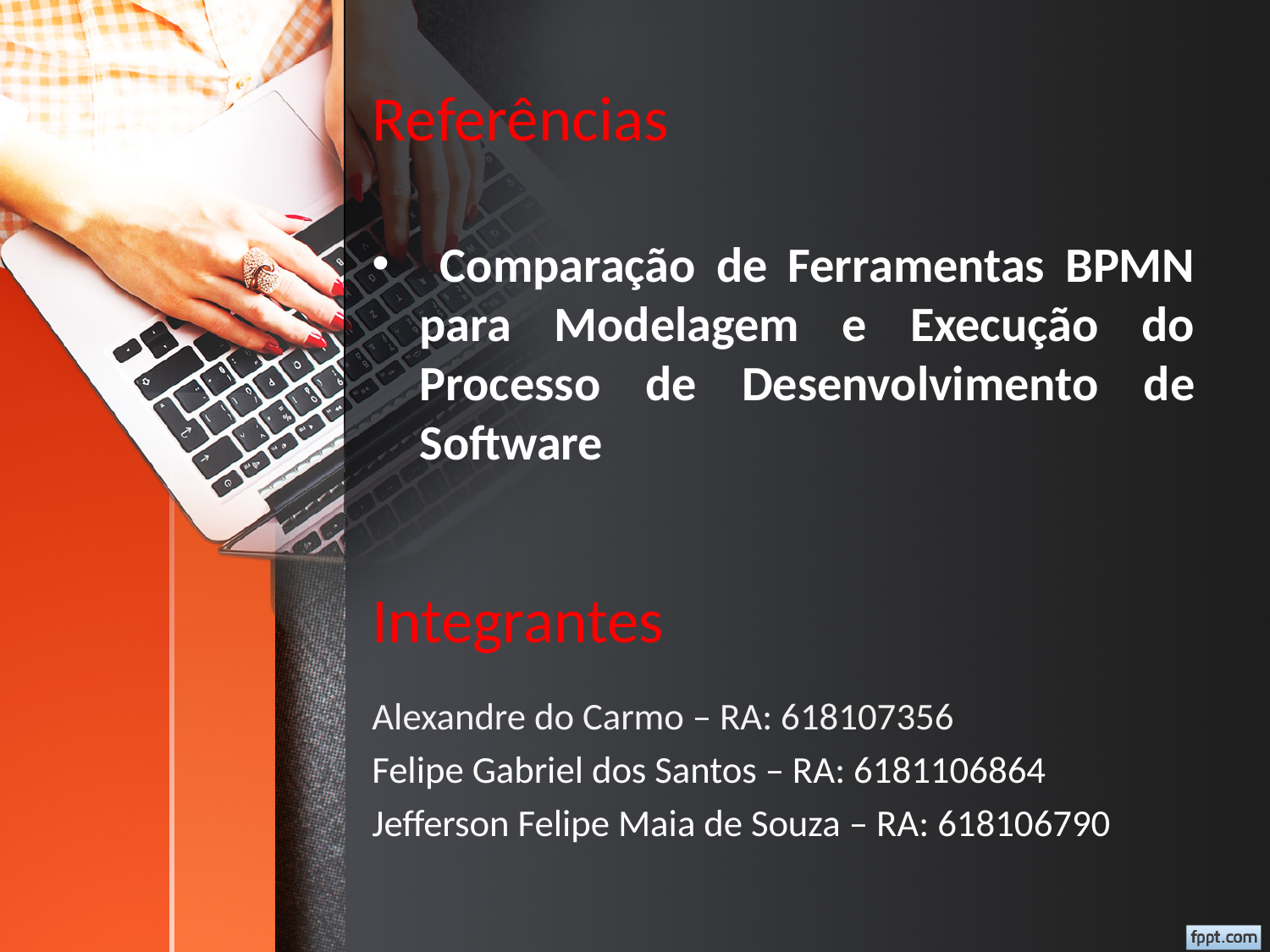

# Referências

 Comparação de Ferramentas BPMN para Modelagem e Execução do Processo de Desenvolvimento de Software
Integrantes
Alexandre do Carmo – RA: 618107356
Felipe Gabriel dos Santos – RA: 6181106864
Jefferson Felipe Maia de Souza – RA: 618106790